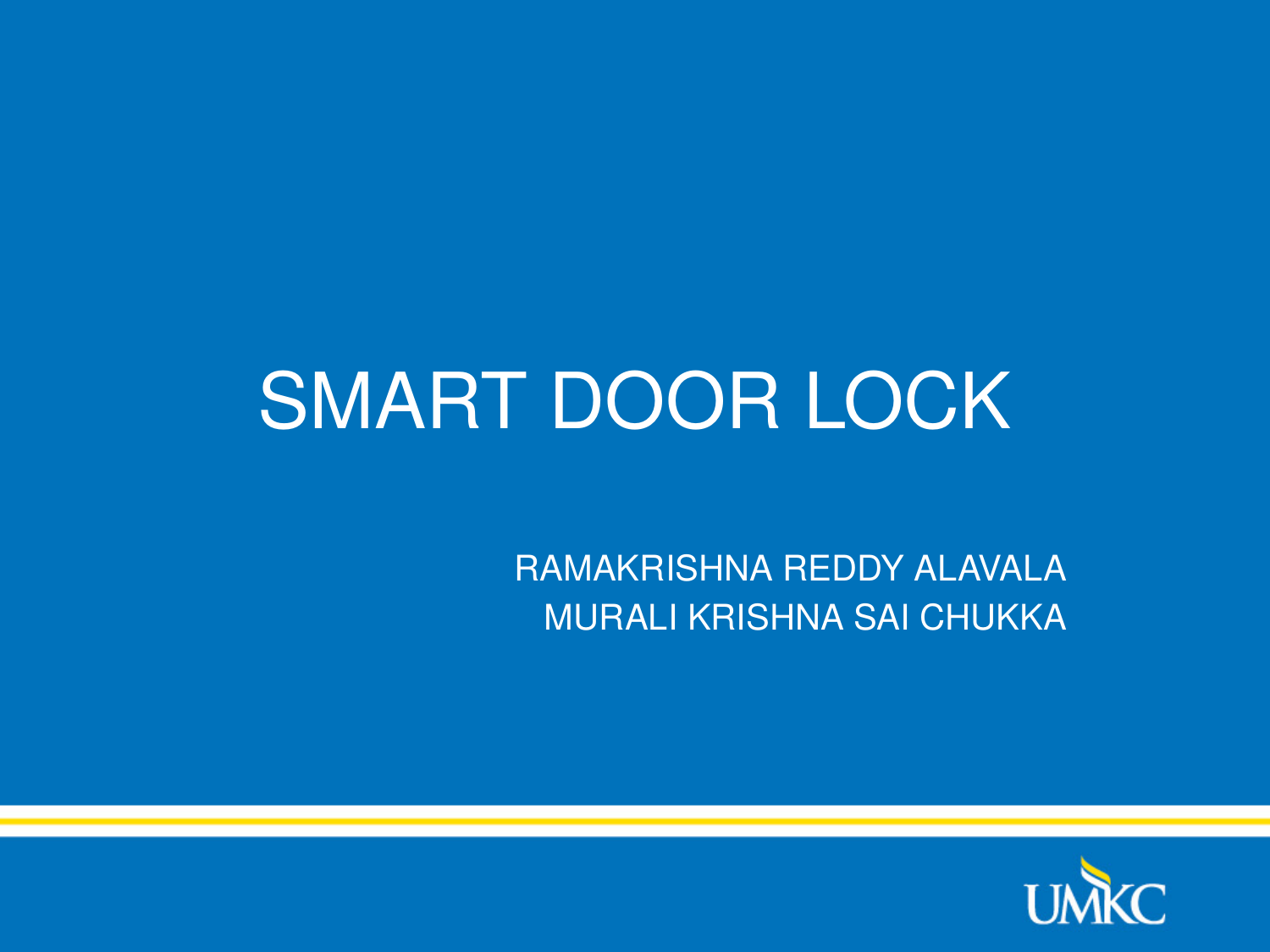

# SMART DOOR LOCK
RAMAKRISHNA REDDY ALAVALA
MURALI KRISHNA SAI CHUKKA